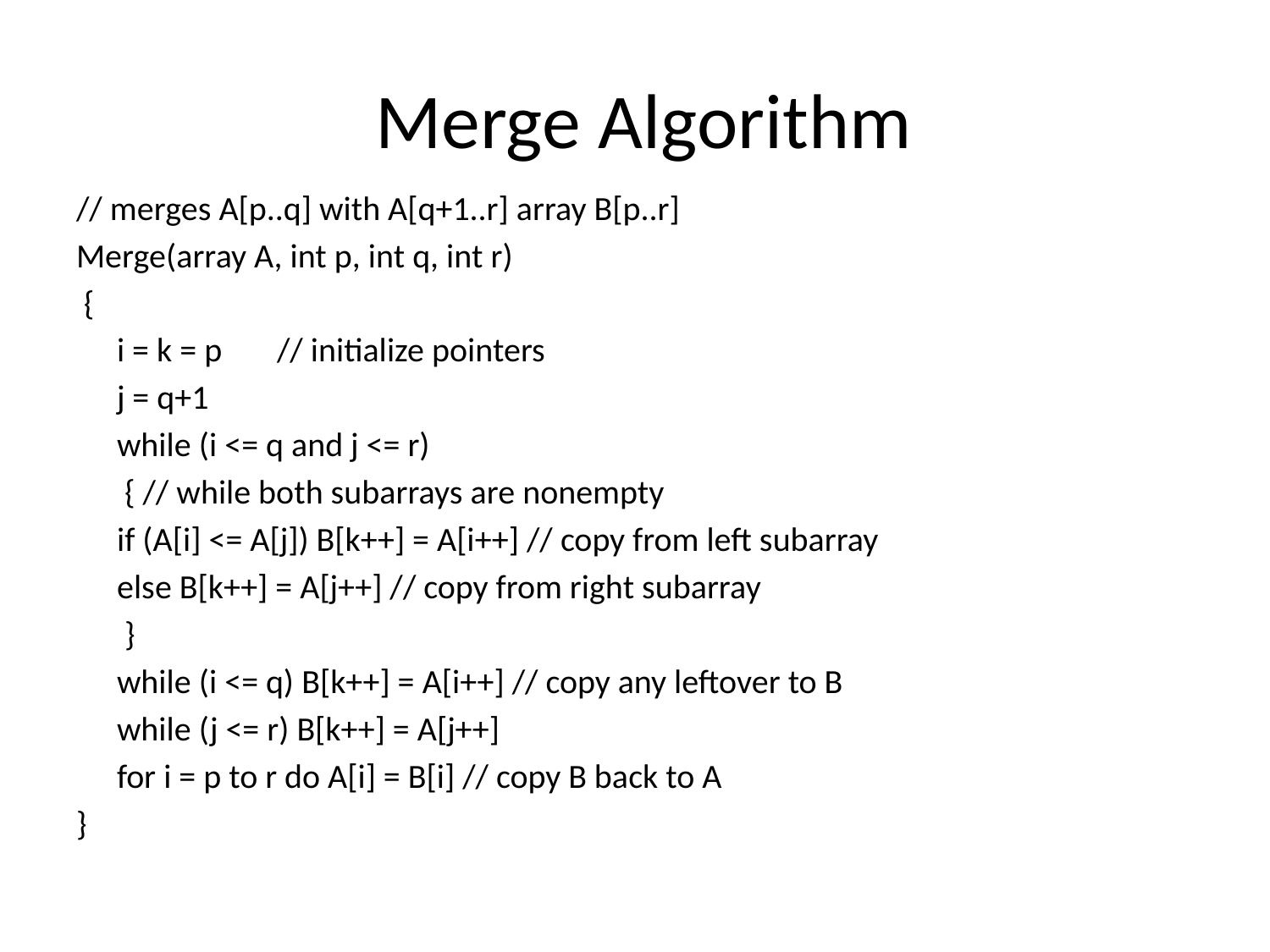

# Merge Algorithm
// merges A[p..q] with A[q+1..r] array B[p..r]
Merge(array A, int p, int q, int r)
 {
	i = k = p	 // initialize pointers
	j = q+1
	while (i <= q and j <= r)
	 { // while both subarrays are nonempty
		if (A[i] <= A[j]) B[k++] = A[i++] // copy from left subarray
		else B[k++] = A[j++] // copy from right subarray
	 }
	while (i <= q) B[k++] = A[i++] // copy any leftover to B
	while (j <= r) B[k++] = A[j++]
	for i = p to r do A[i] = B[i] // copy B back to A
}